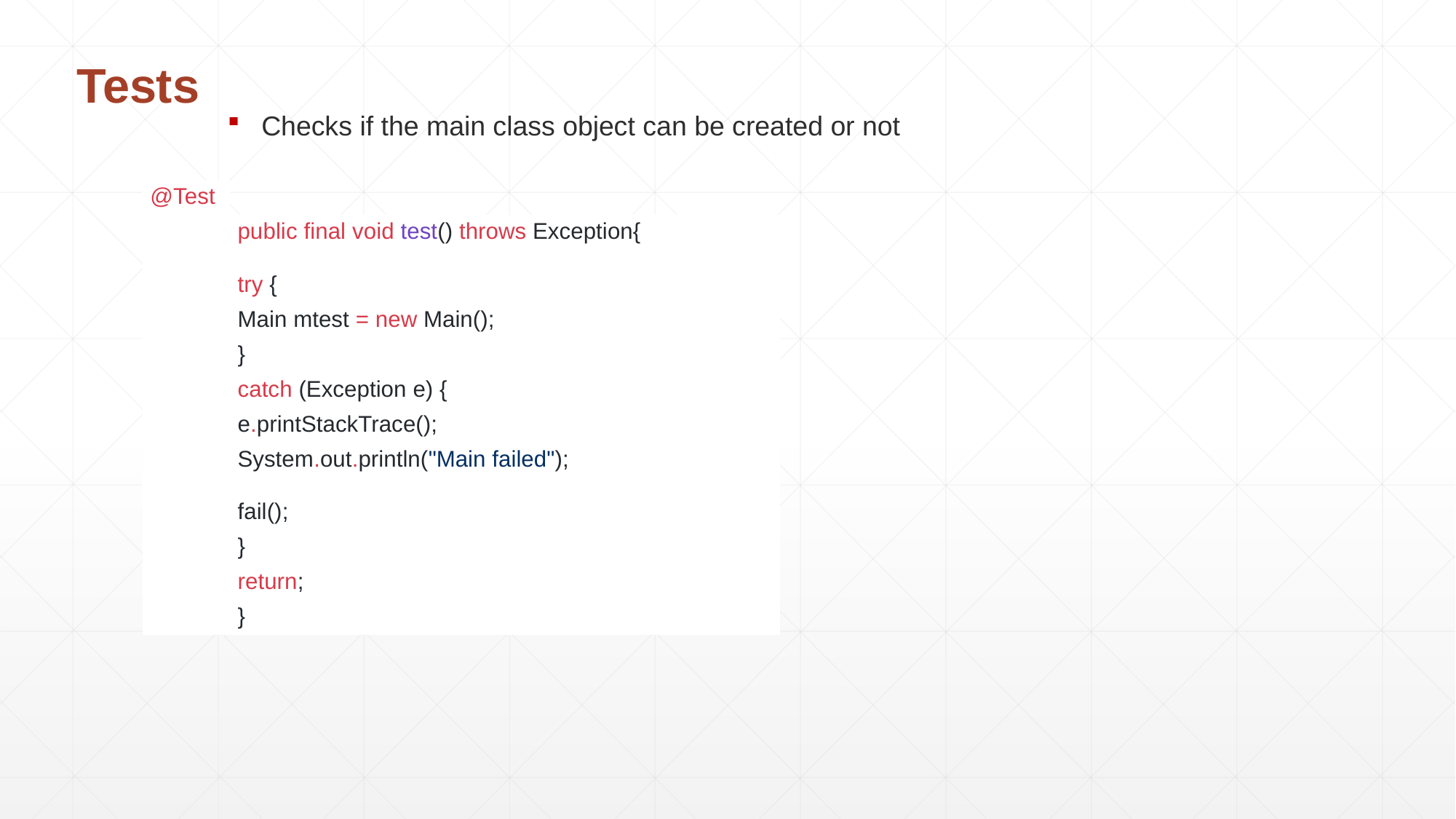

Tests
Checks if the main class object can be created or not

| @Test |  |
| --- | --- |
|  | public final void test() throws Exception{ |
|  | try { |
|  | Main mtest = new Main(); |
|  | } |
|  | catch (Exception e) { |
|  | e.printStackTrace(); |
|  | System.out.println("Main failed"); |
|  | fail(); |
|  | } |
|  | return; |
|  | } |